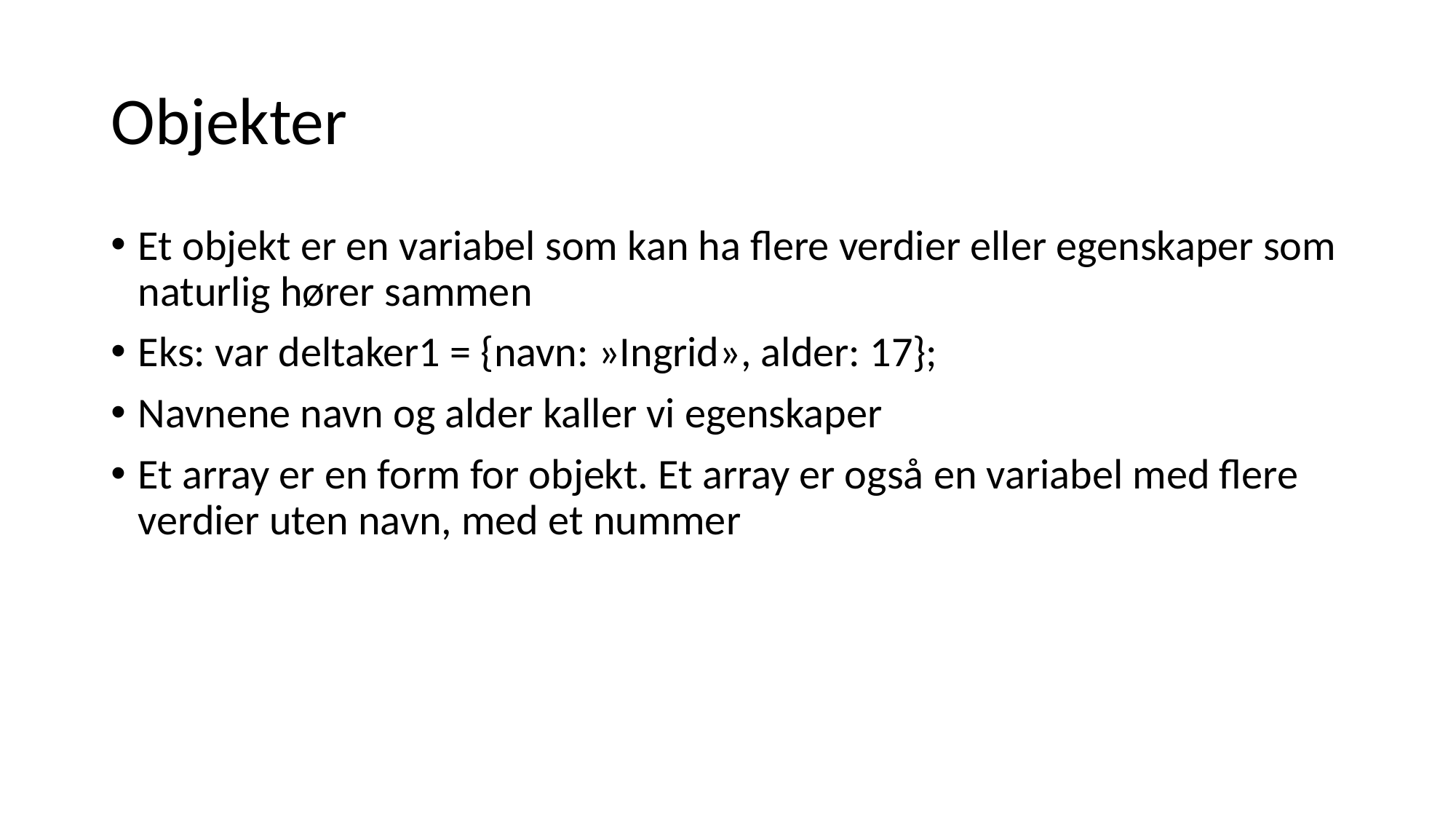

# Objekter
Et objekt er en variabel som kan ha flere verdier eller egenskaper som naturlig hører sammen
Eks: var deltaker1 = {navn: »Ingrid», alder: 17};
Navnene navn og alder kaller vi egenskaper
Et array er en form for objekt. Et array er også en variabel med flere verdier uten navn, med et nummer